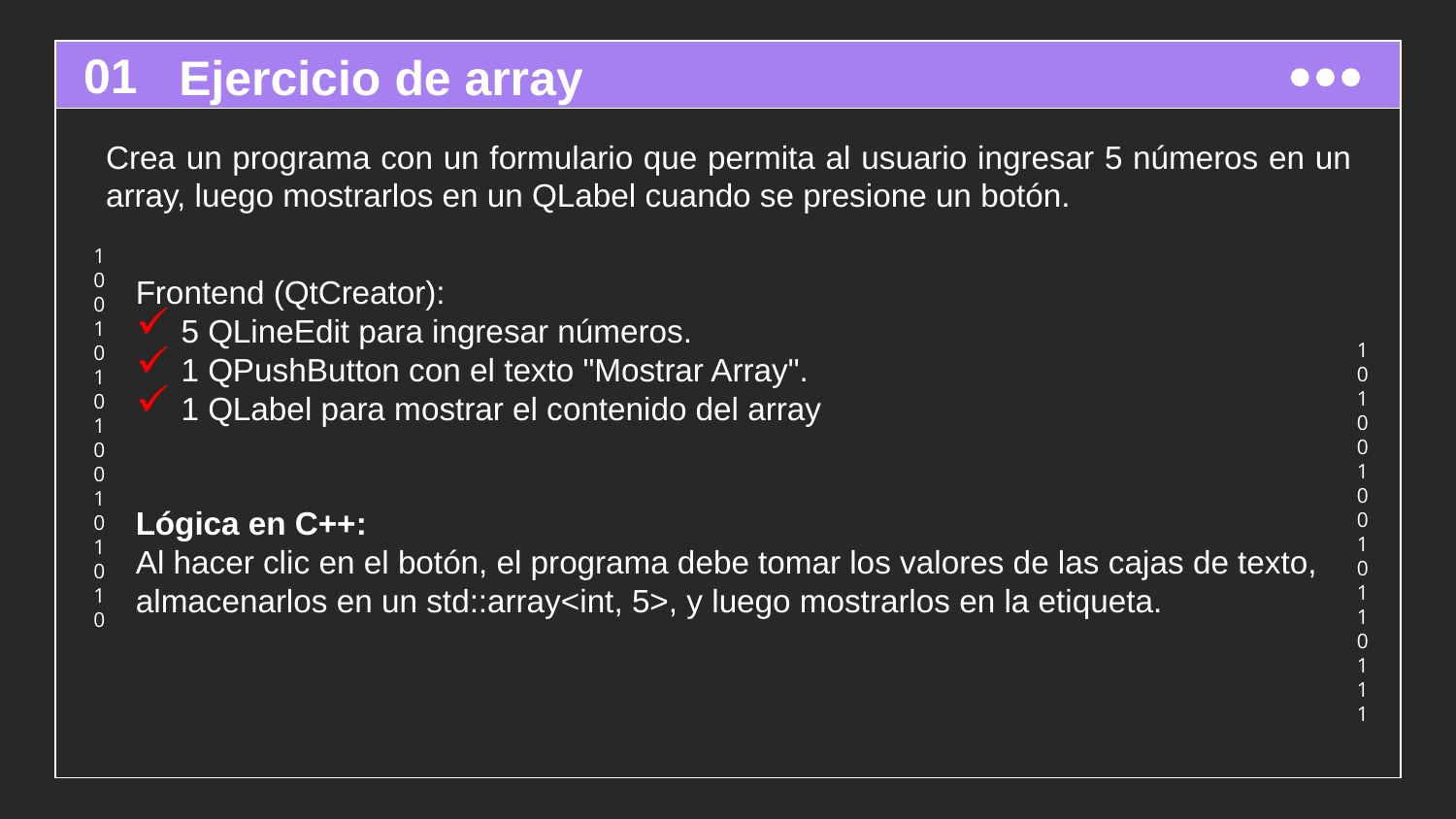

# Ejercicio de array
01
Crea un programa con un formulario que permita al usuario ingresar 5 números en un array, luego mostrarlos en un QLabel cuando se presione un botón.
Frontend (QtCreator):
5 QLineEdit para ingresar números.
1 QPushButton con el texto "Mostrar Array".
1 QLabel para mostrar el contenido del array
Lógica en C++:
Al hacer clic en el botón, el programa debe tomar los valores de las cajas de texto, almacenarlos en un std::array<int, 5>, y luego mostrarlos en la etiqueta.